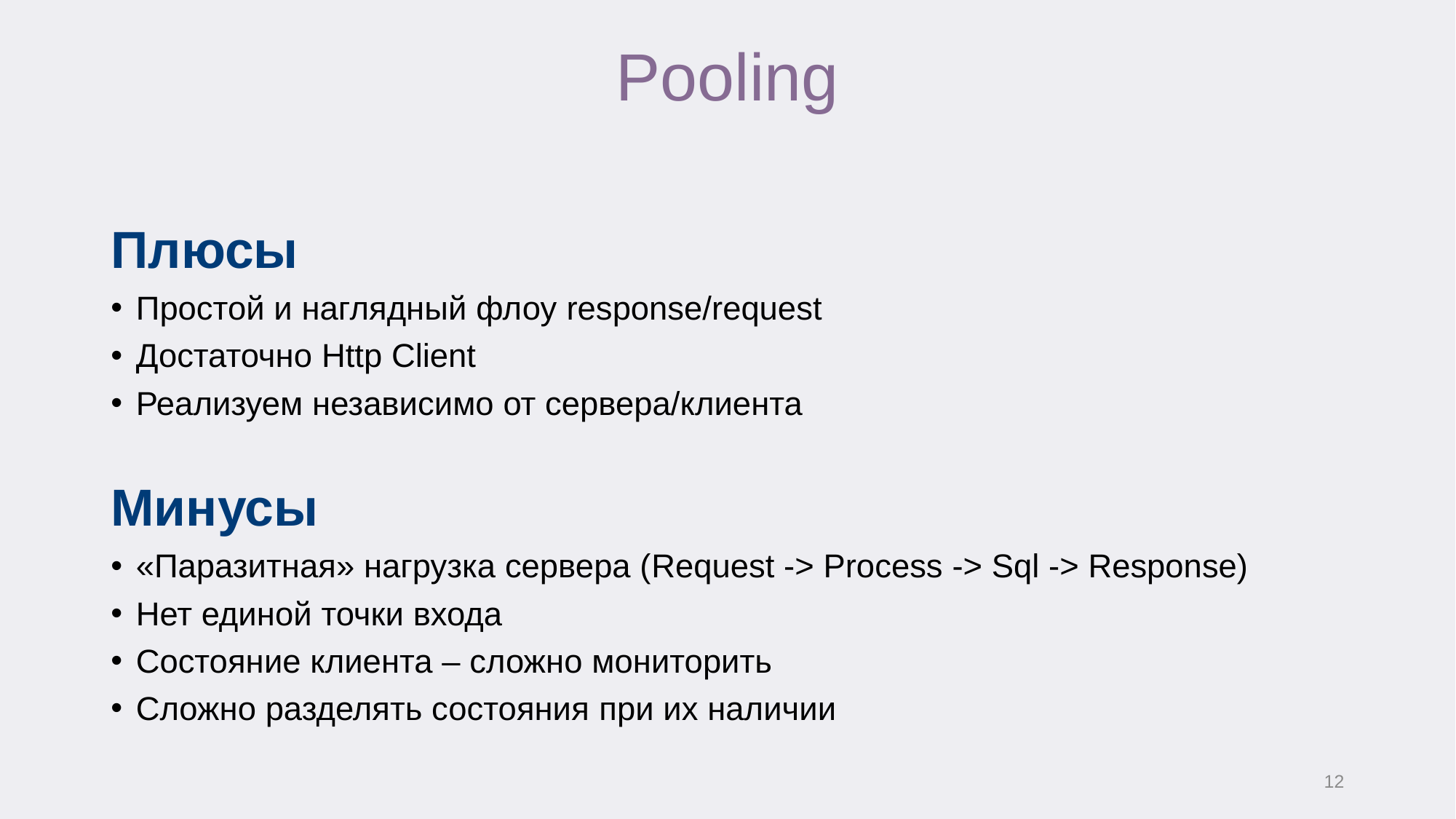

# Pooling
Плюсы
Простой и наглядный флоу response/request
Достаточно Http Client
Реализуем независимо от сервера/клиента

Минусы
«Паразитная» нагрузка сервера (Request -> Process -> Sql -> Response)
Нет единой точки входа
Состояние клиента – сложно мониторить
Сложно разделять состояния при их наличии

12